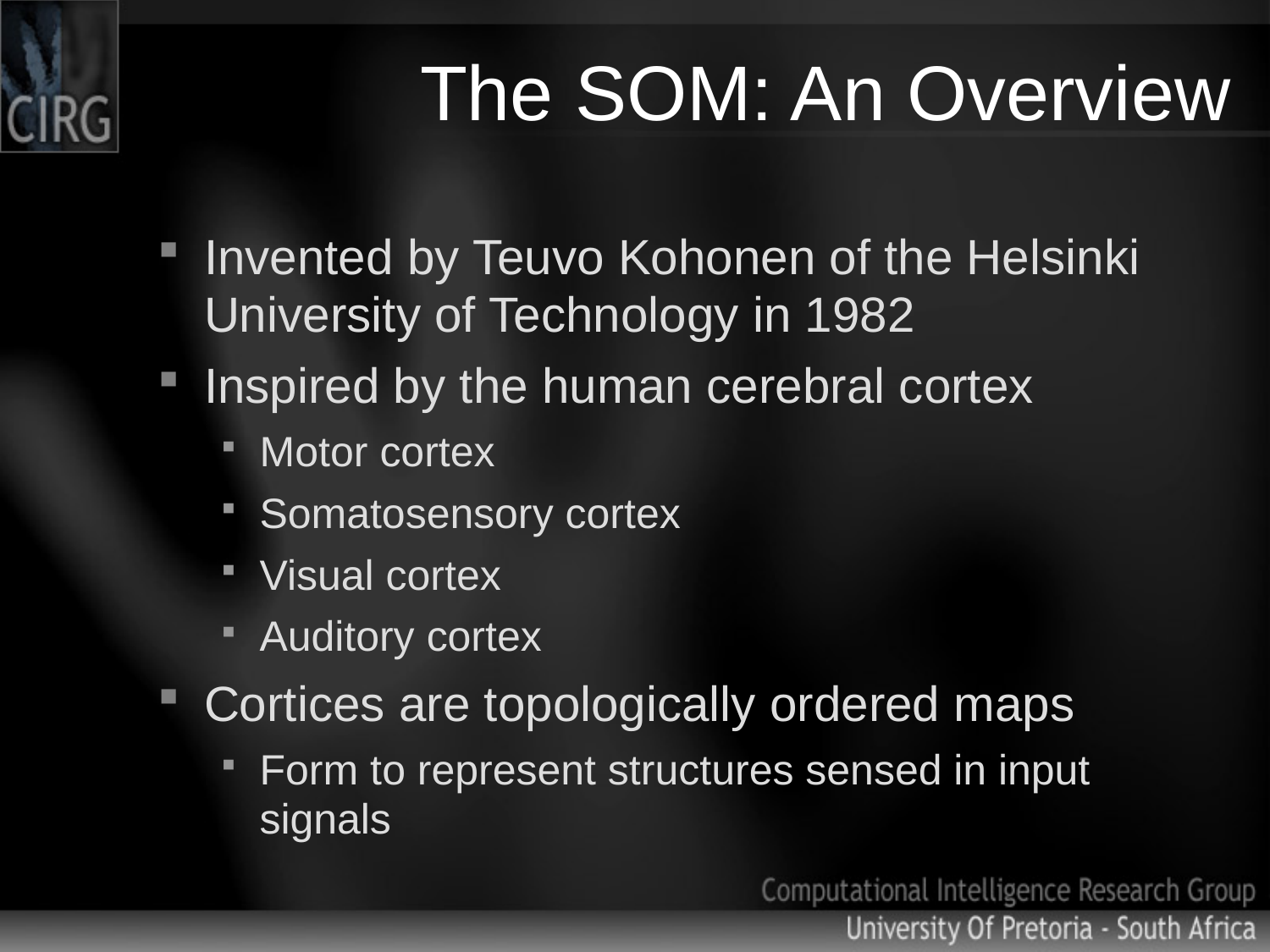

# The SOM: An Overview
Invented by Teuvo Kohonen of the Helsinki University of Technology in 1982
Inspired by the human cerebral cortex
Motor cortex
Somatosensory cortex
Visual cortex
Auditory cortex
Cortices are topologically ordered maps
Form to represent structures sensed in input signals